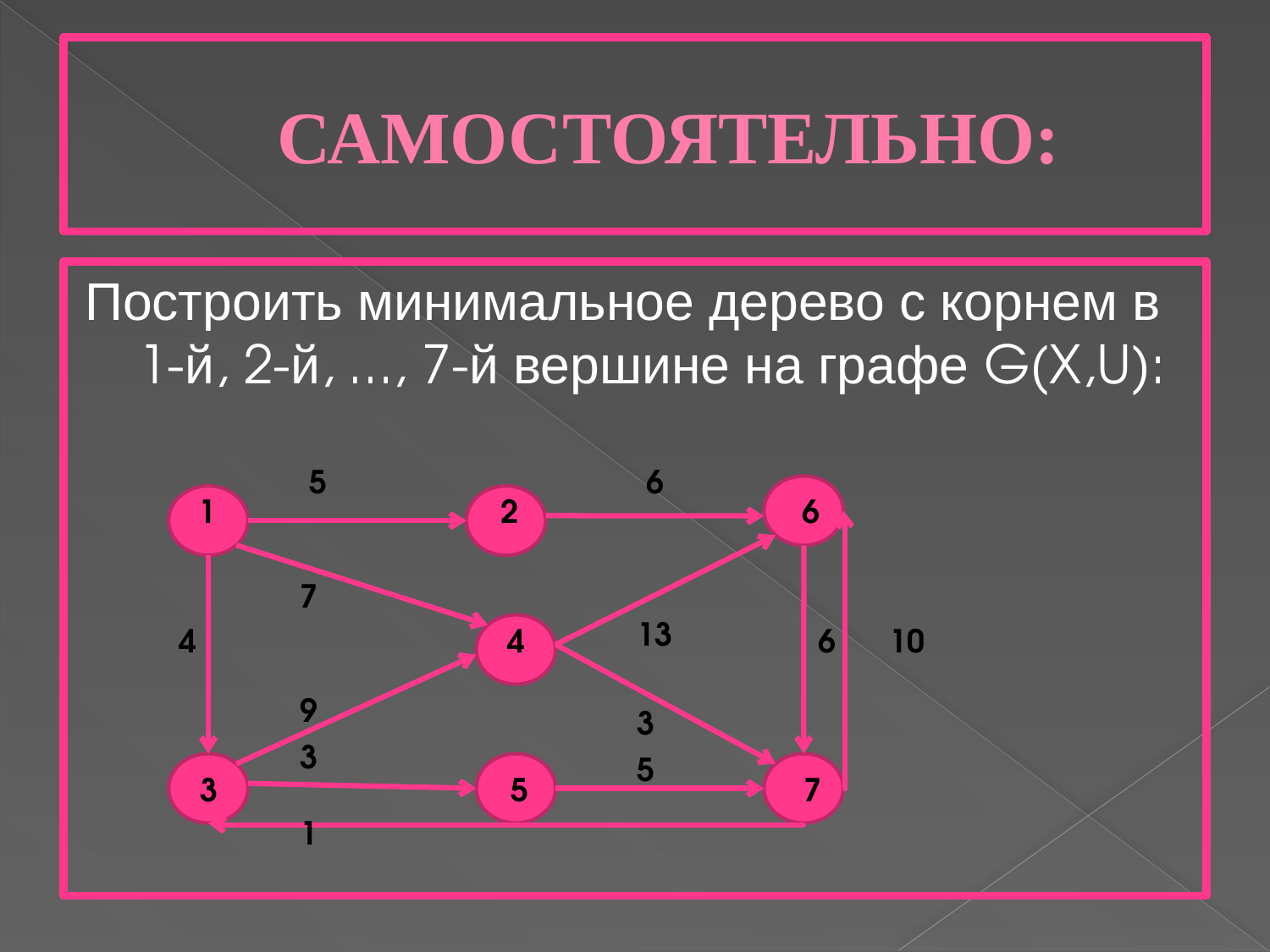

# САМОСТОЯТЕЛЬНО:
Построить минимальное дерево с корнем в 1-й, 2-й, …, 7-й вершине на графе G(X,U):
 5

7

9

3

1
 6

13

3

5

  1                                2                                6

  4                                   4                                 6      10

 3                                 5                               7